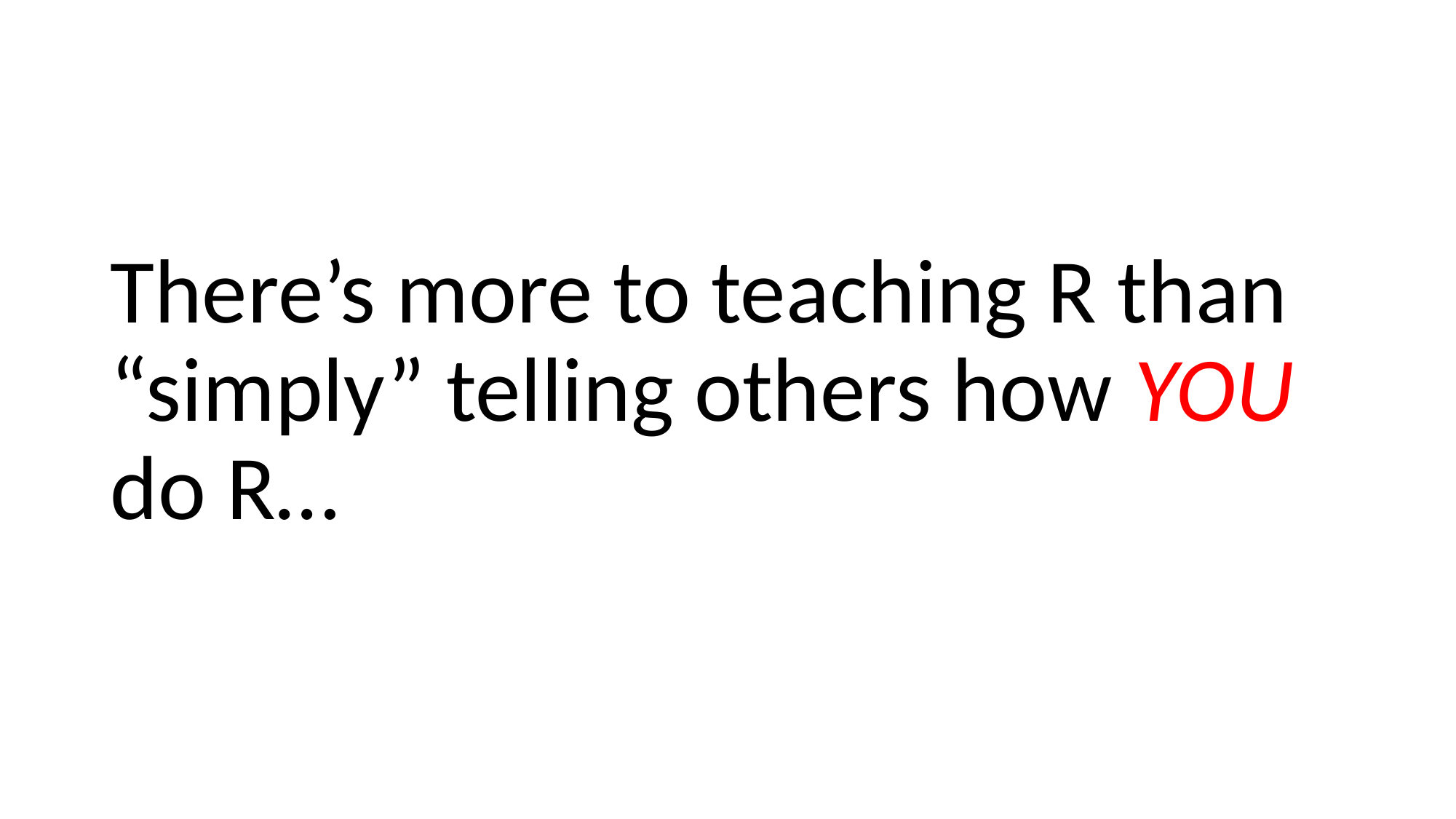

# There’s more to teaching R than “simply” telling others how YOU do R…